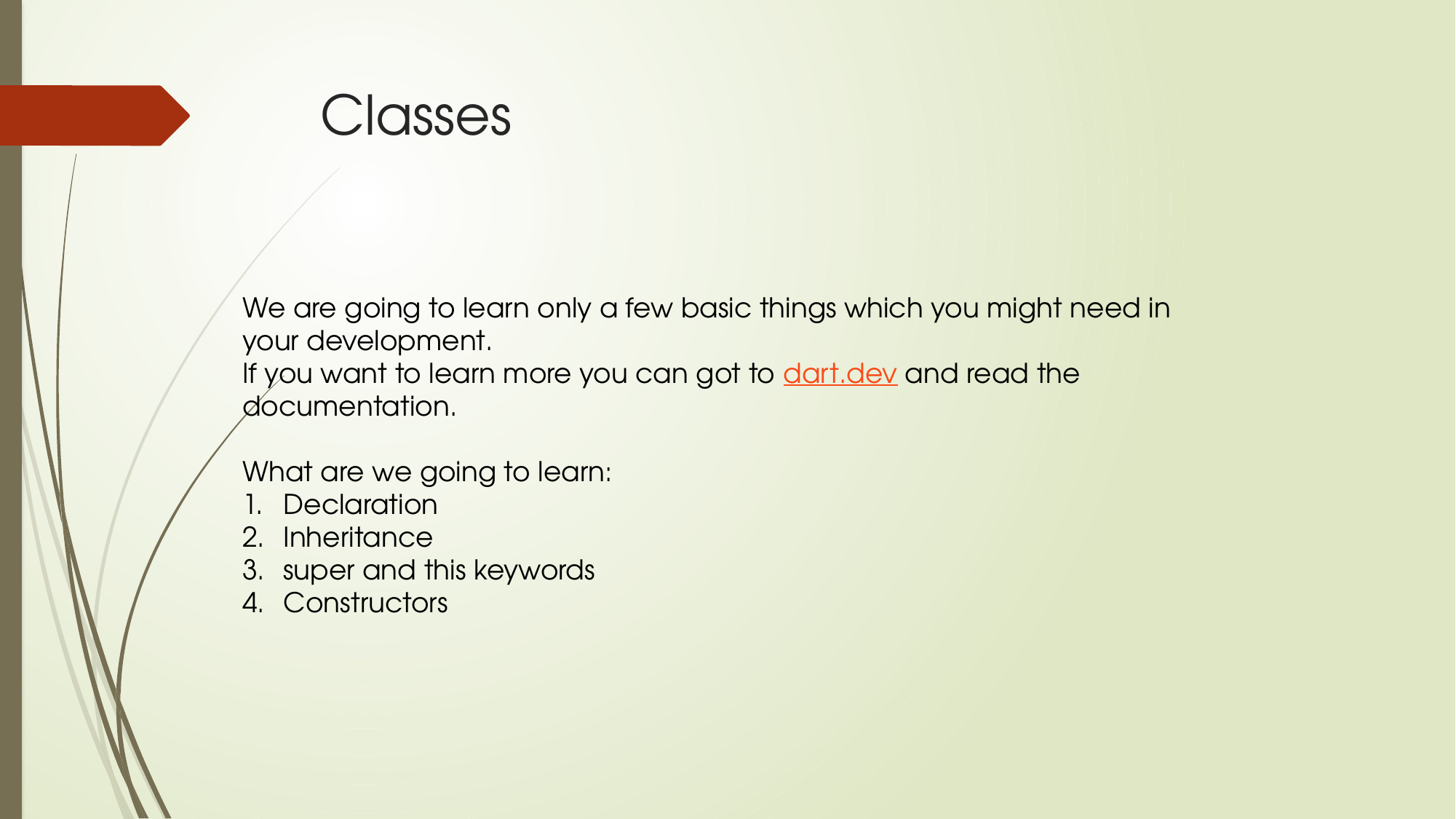

# Classes
We are going to learn only a few basic things which you might need in your development.
If you want to learn more you can got to dart.dev and read the documentation.

What are we going to learn:
Declaration
Inheritance
super and this keywords
Constructors